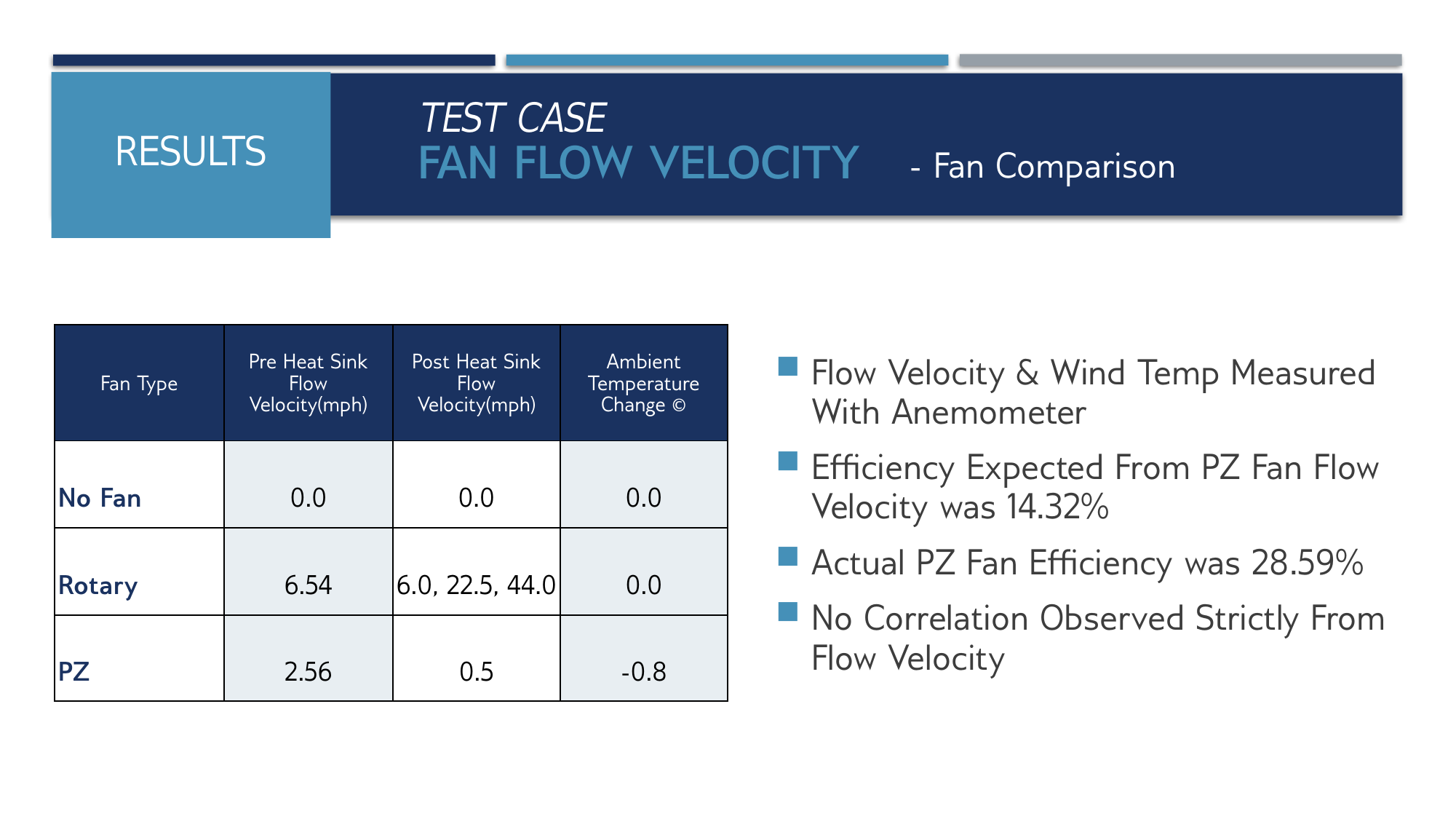

Results
Test Case
Fan Flow Velocity
- Fan Comparison
| Fan Type | Pre Heat Sink Flow Velocity(mph) | Post Heat Sink Flow Velocity(mph) | Ambient Temperature Change © |
| --- | --- | --- | --- |
| No Fan | 0.0 | 0.0 | 0.0 |
| Rotary | 6.54 | 6.0, 22.5, 44.0 | 0.0 |
| PZ | 2.56 | 0.5 | -0.8 |
Flow Velocity & Wind Temp Measured With Anemometer
Efficiency Expected From PZ Fan Flow Velocity was 14.32%
Actual PZ Fan Efficiency was 28.59%
No Correlation Observed Strictly From Flow Velocity